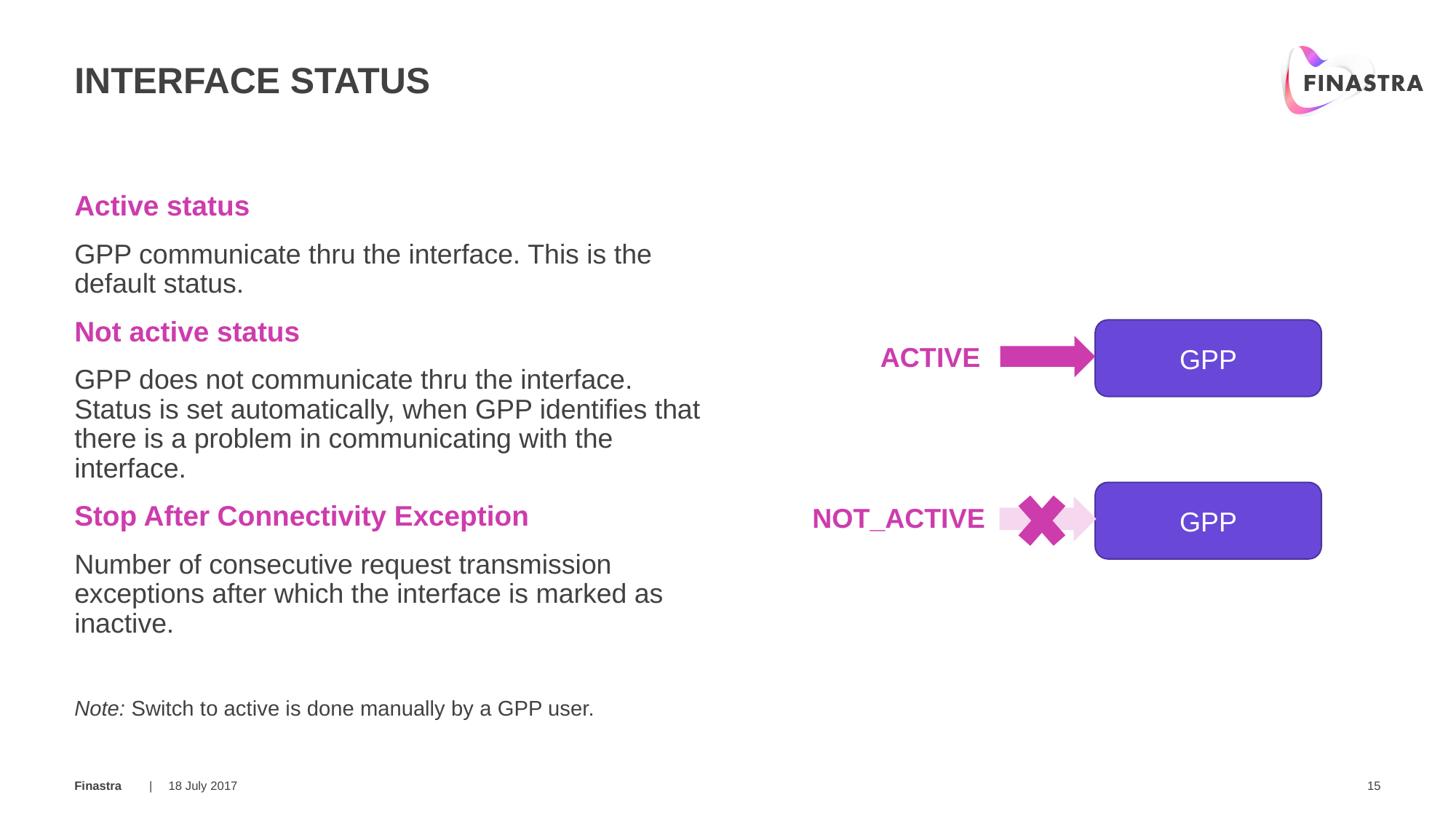

# Interface Status
Active status
GPP communicate thru the interface. This is the default status.
Not active status
GPP does not communicate thru the interface. Status is set automatically, when GPP identifies that there is a problem in communicating with the interface.
Stop After Connectivity Exception
Number of consecutive request transmission exceptions after which the interface is marked as inactive.

Note: Switch to active is done manually by a GPP user.

GPP
ACTIVE

GPP
NOT_ACTIVE

18 July 2017
15